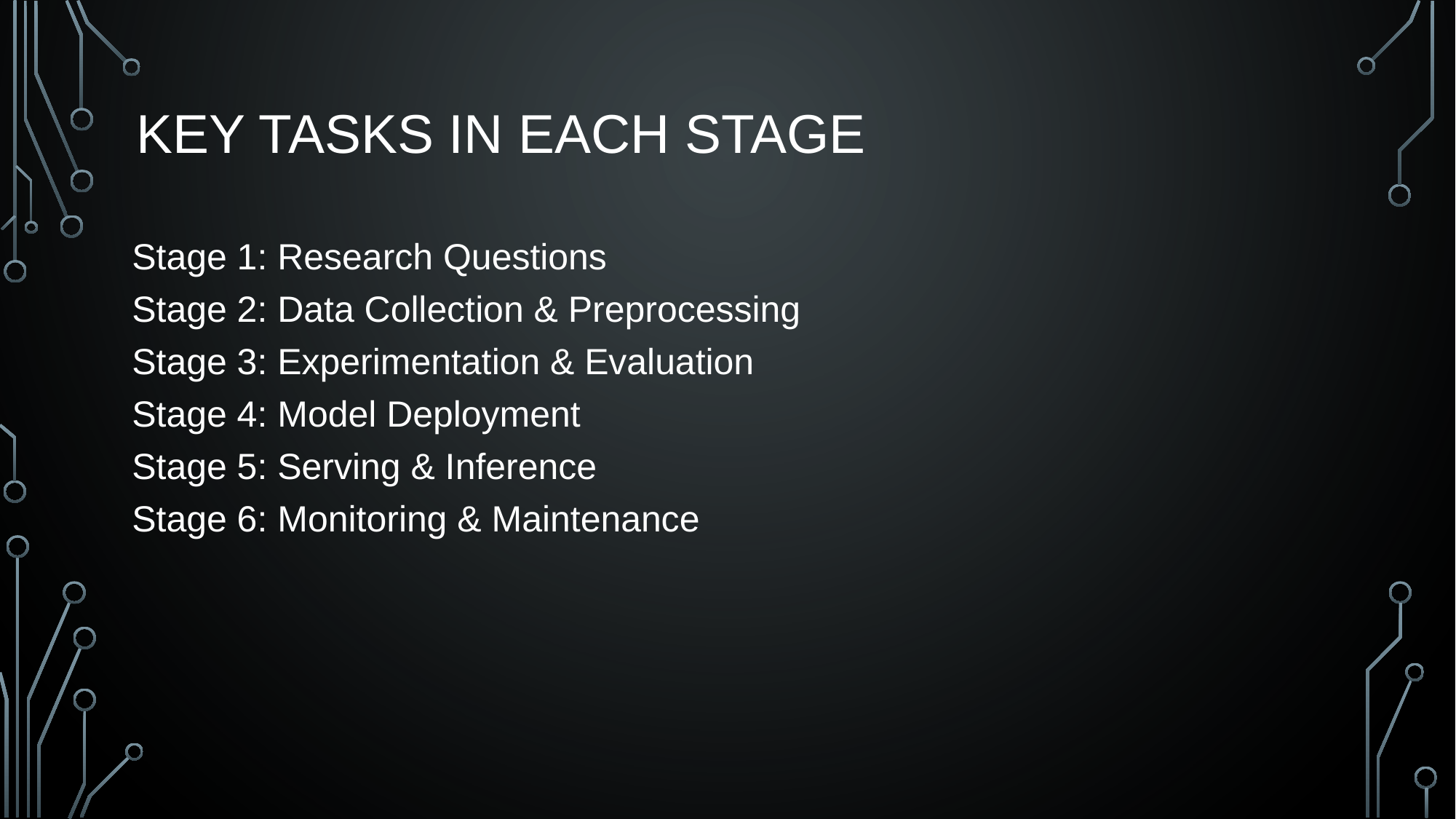

# Key Tasks in Each Stage
Stage 1: Research Questions
Stage 2: Data Collection & Preprocessing
Stage 3: Experimentation & Evaluation
Stage 4: Model Deployment
Stage 5: Serving & Inference
Stage 6: Monitoring & Maintenance